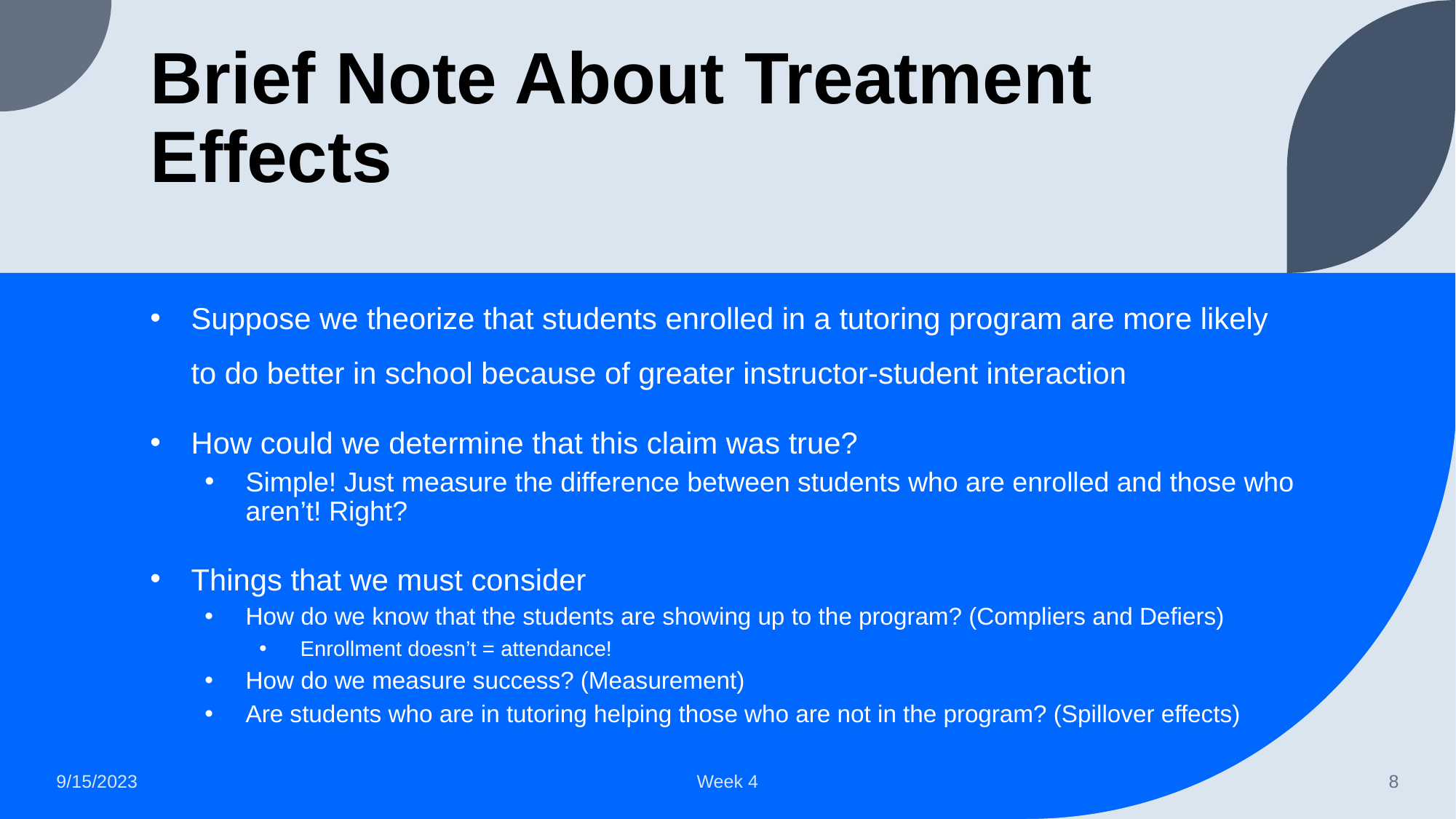

# Brief Note About Treatment Effects
Suppose we theorize that students enrolled in a tutoring program are more likely to do better in school because of greater instructor-student interaction
How could we determine that this claim was true?
Simple! Just measure the difference between students who are enrolled and those who aren’t! Right?
Things that we must consider
How do we know that the students are showing up to the program? (Compliers and Defiers)
Enrollment doesn’t = attendance!
How do we measure success? (Measurement)
Are students who are in tutoring helping those who are not in the program? (Spillover effects)

9/15/2023
Week 4
8